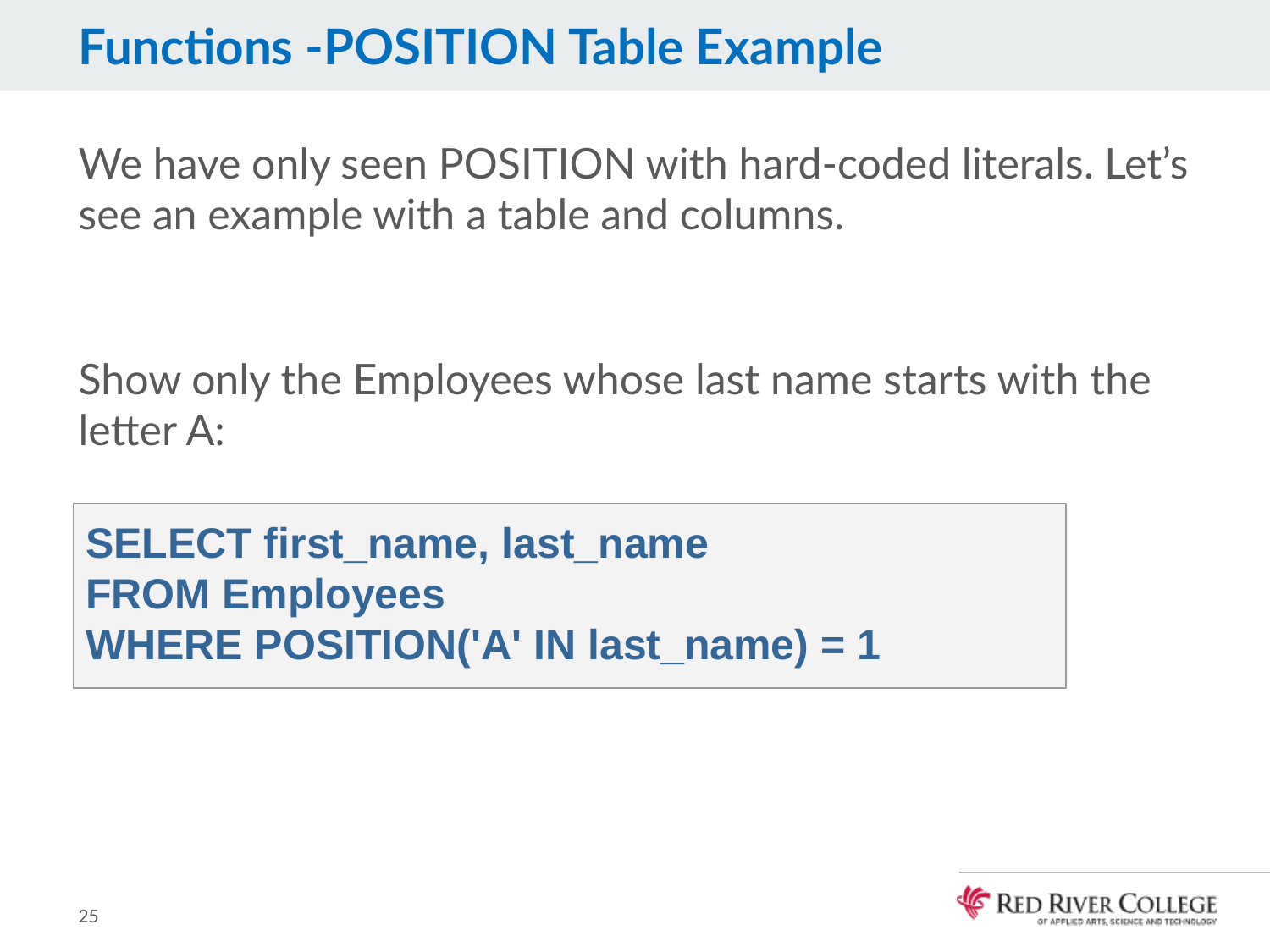

# Functions -POSITION Table Example
We have only seen POSITION with hard-coded literals. Let’s see an example with a table and columns.

Show only the Employees whose last name starts with the letter A:
SELECT first_name, last_name
FROM Employees
WHERE POSITION('A' IN last_name) = 1
25